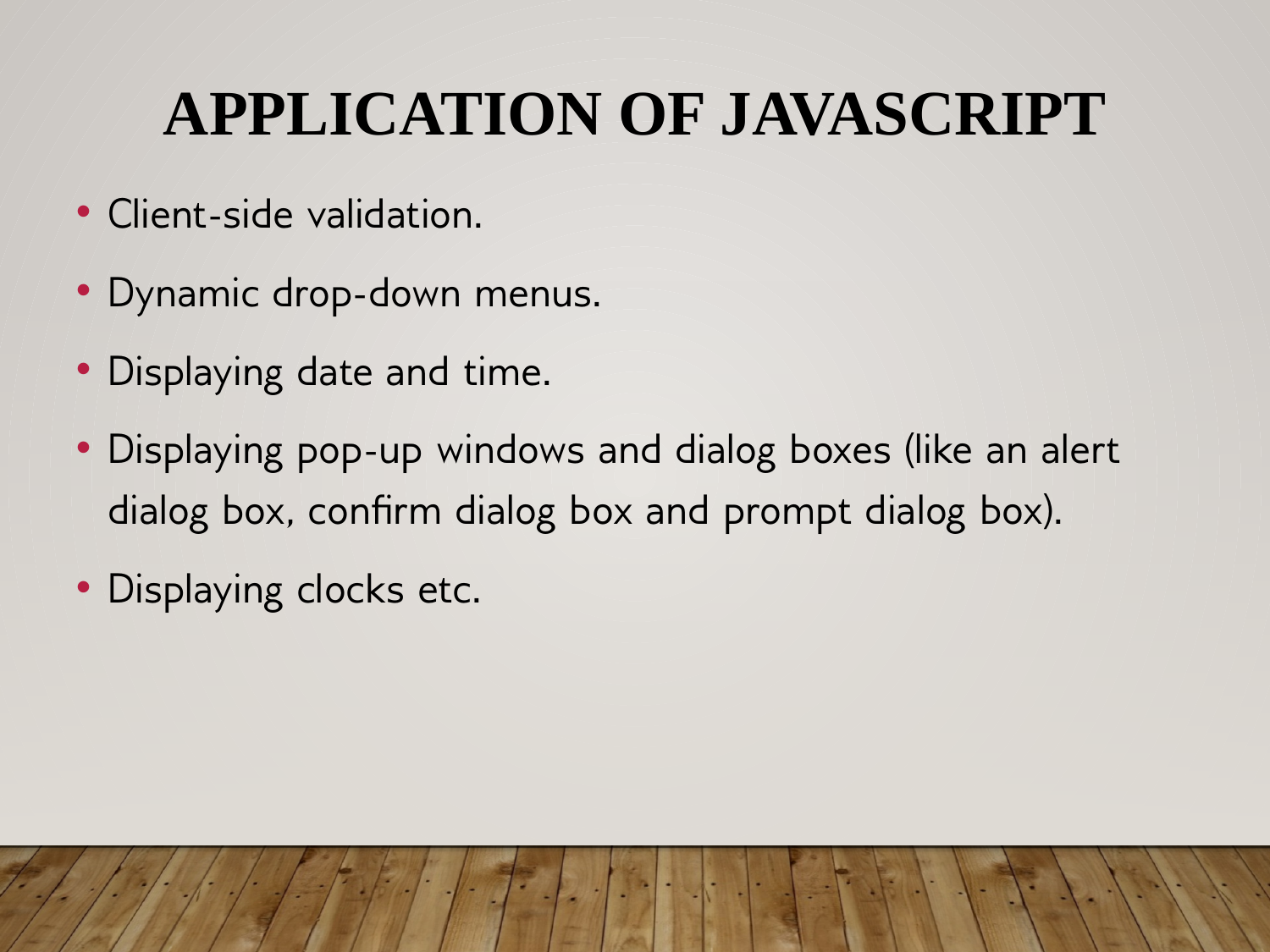

Application of JavaScript
Client-side validation.
Dynamic drop-down menus.
Displaying date and time.
Displaying pop-up windows and dialog boxes (like an alert dialog box, confirm dialog box and prompt dialog box).
Displaying clocks etc.